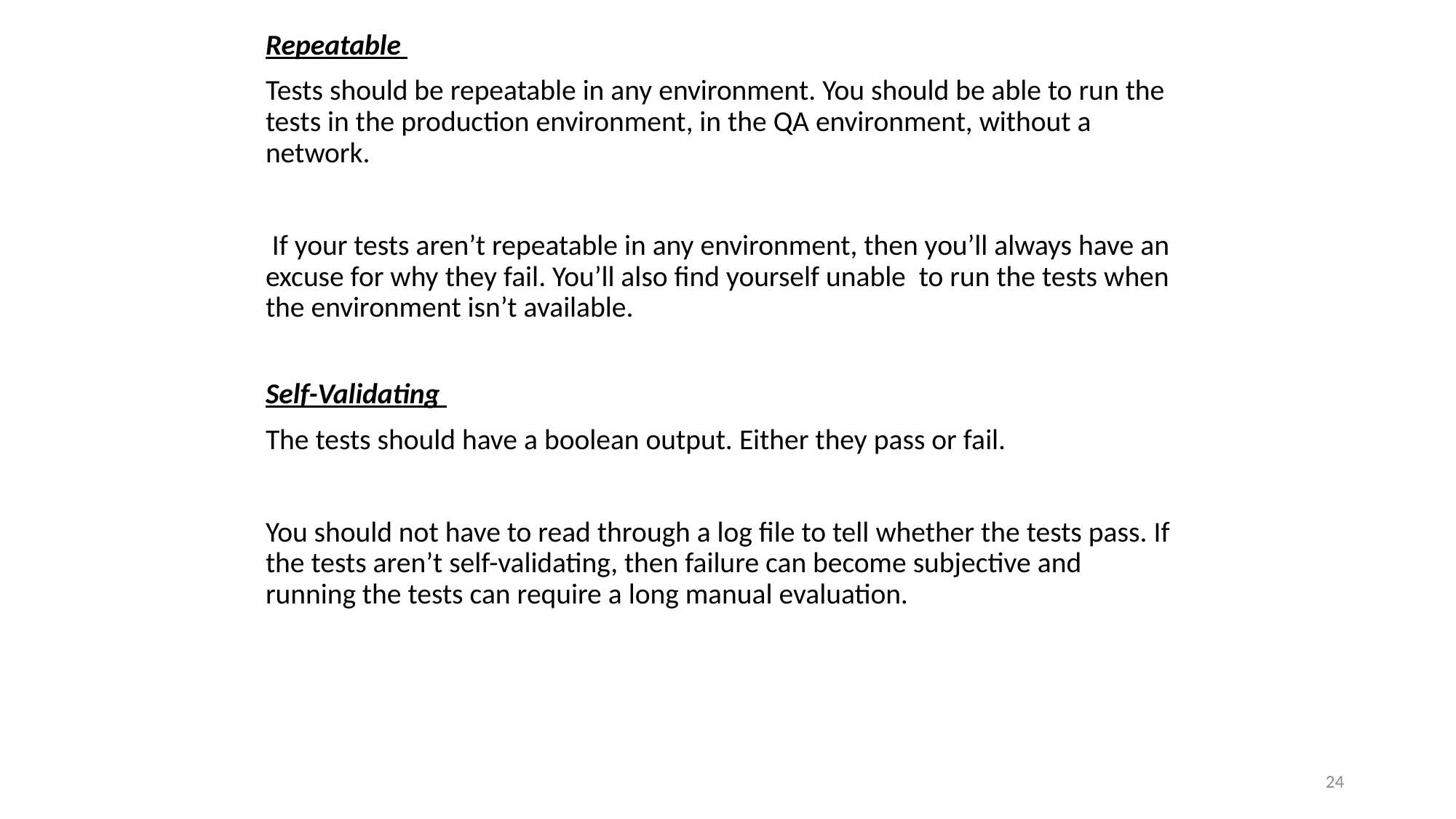

Repeatable
Tests should be repeatable in any environment. You should be able to run the tests in the production environment, in the QA environment, without a network.

 If your tests aren’t repeatable in any environment, then you’ll always have an excuse for why they fail. You’ll also find yourself unable  to run the tests when the environment isn’t available.

Self-Validating
The tests should have a boolean output. Either they pass or fail.

You should not have to read through a log file to tell whether the tests pass. If the tests aren’t self-validating, then failure can become subjective and running the tests can require a long manual evaluation.
24